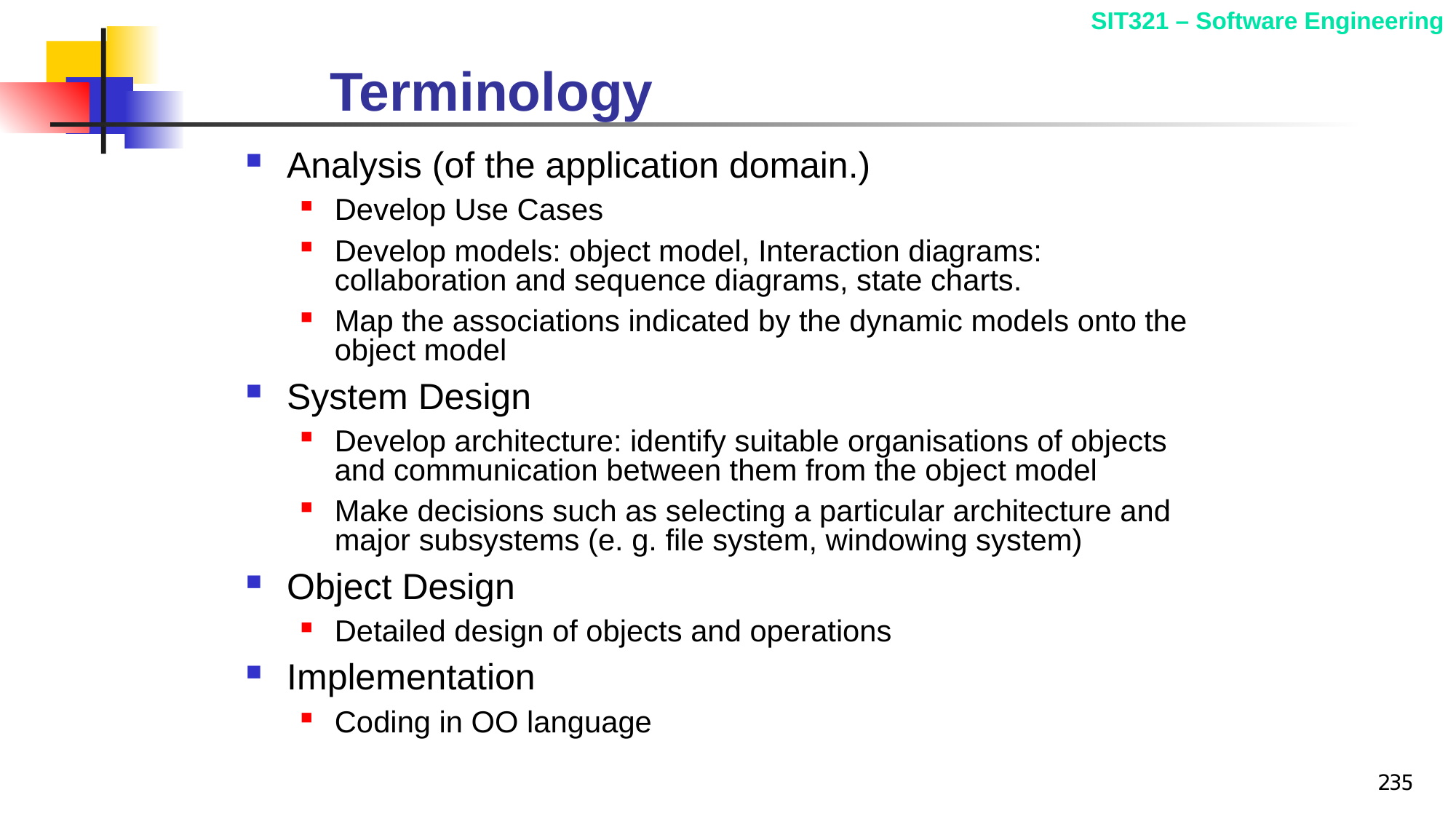

# Terminology
Analysis (of the application domain.)
Develop Use Cases
Develop models: object model, Interaction diagrams: collaboration and sequence diagrams, state charts.
Map the associations indicated by the dynamic models onto the object model
System Design
Develop architecture: identify suitable organisations of objects and communication between them from the object model
Make decisions such as selecting a particular architecture and major subsystems (e. g. file system, windowing system)
Object Design
Detailed design of objects and operations
Implementation
Coding in OO language
235